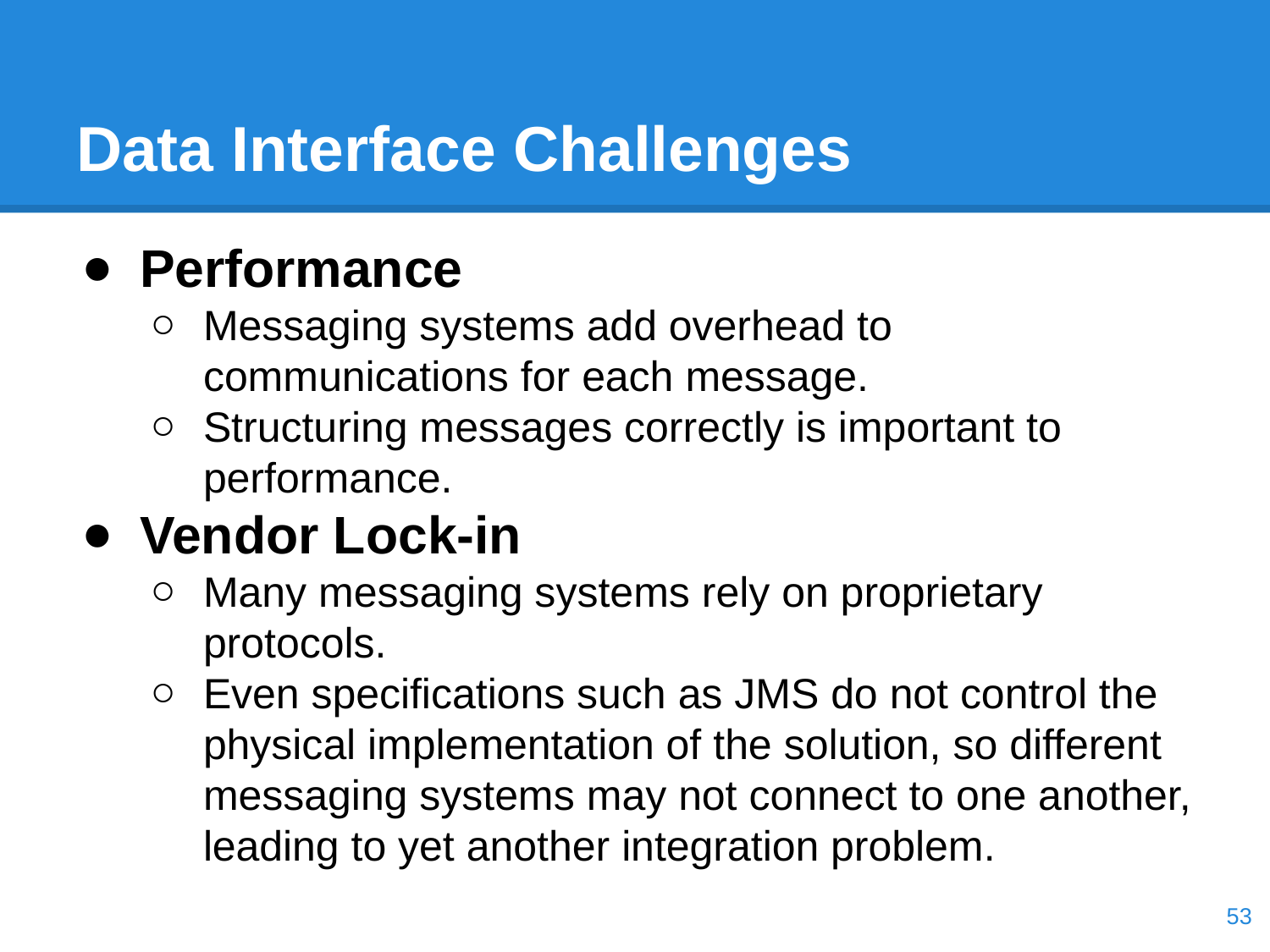

# Data Interface Challenges
Performance
Messaging systems add overhead to communications for each message.
Structuring messages correctly is important to performance.
Vendor Lock-in
Many messaging systems rely on proprietary protocols.
Even specifications such as JMS do not control the physical implementation of the solution, so different messaging systems may not connect to one another, leading to yet another integration problem.
53